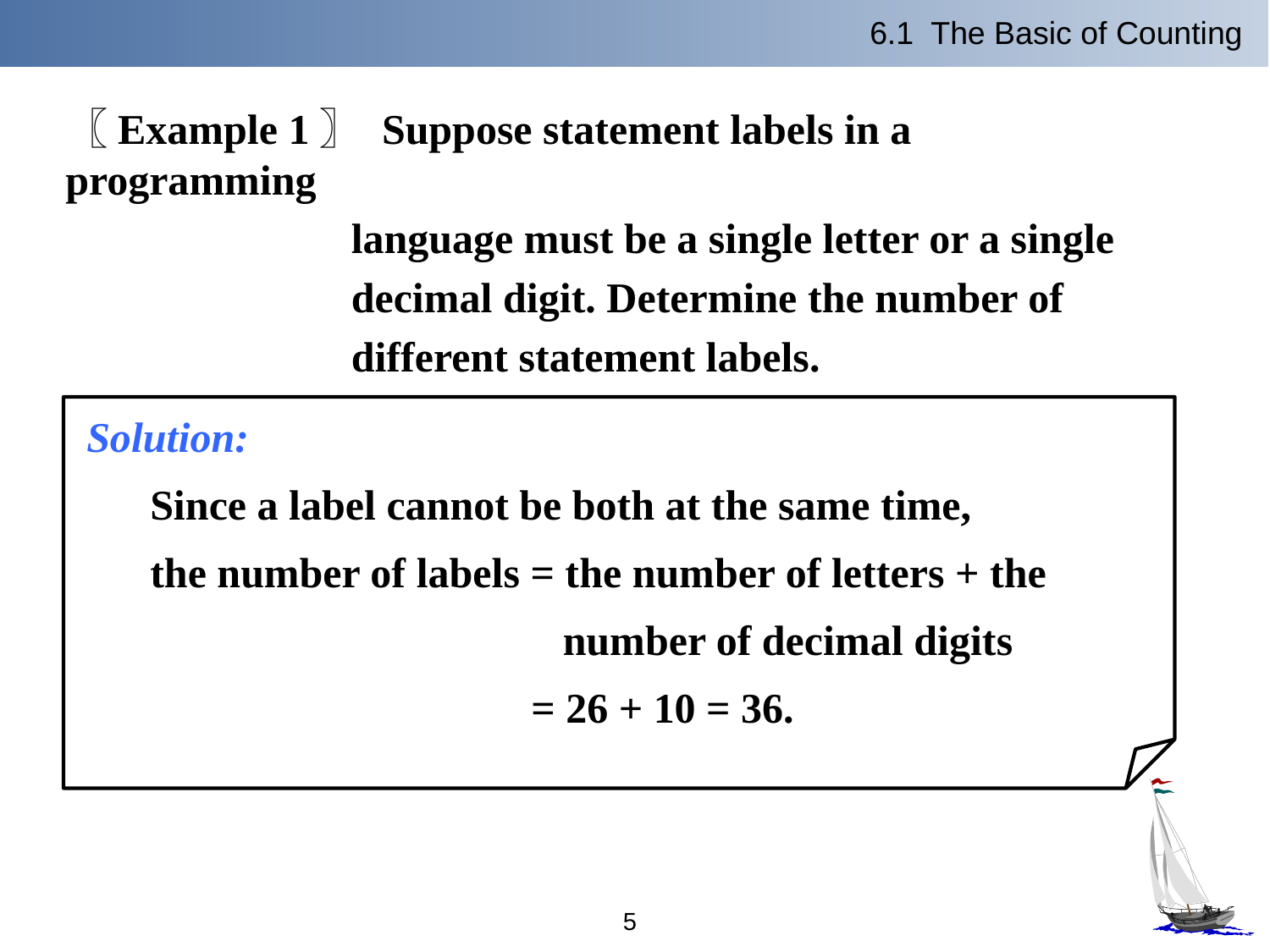

6.1  The Basic of Counting
〖Example 1〗 Suppose statement labels in a programming
                           language must be a single letter or a single
                           decimal digit. Determine the number of
                           different statement labels.

Solution:
      Since a label cannot be both at the same time,
      the number of labels = the number of letters + the
                                             number of decimal digits
                                          = 26 + 10 = 36.

5